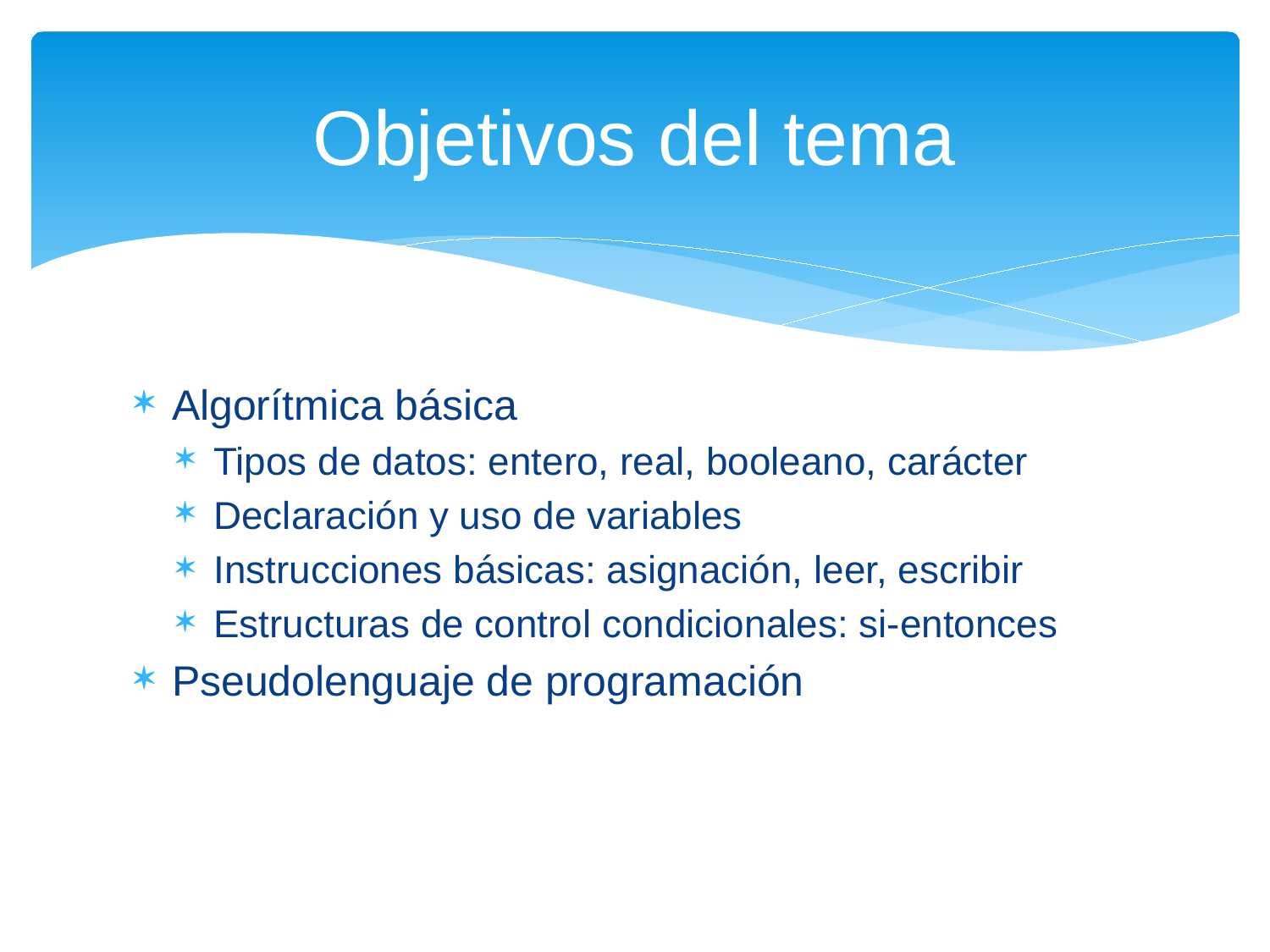

# Objetivos del tema
Algorítmica básica
Tipos de datos: entero, real, booleano, carácter
Declaración y uso de variables
Instrucciones básicas: asignación, leer, escribir
Estructuras de control condicionales: si-entonces
Pseudolenguaje de programación